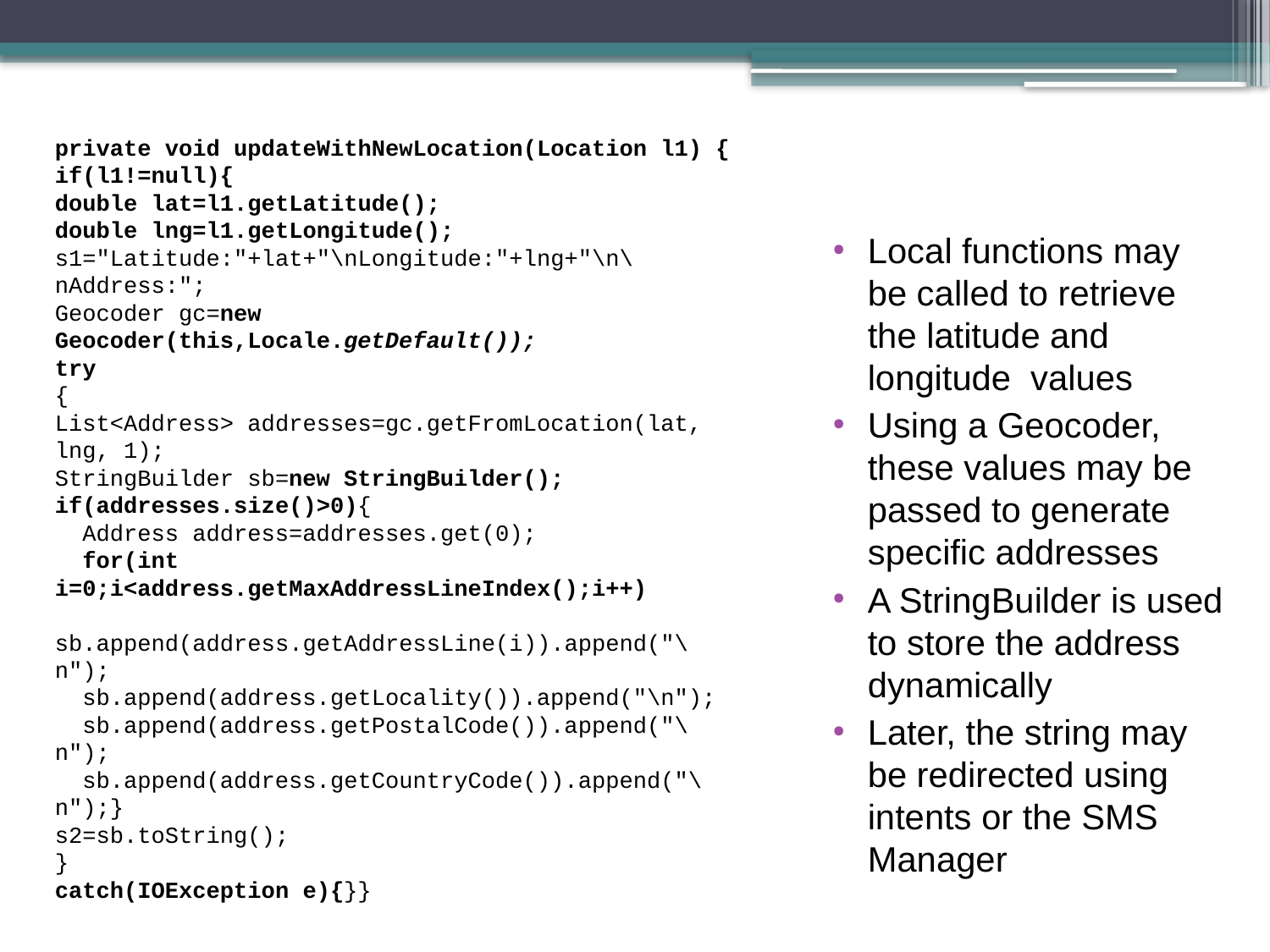

private void updateWithNewLocation(Location l1) {
if(l1!=null){
double lat=l1.getLatitude();
double lng=l1.getLongitude();
s1="Latitude:"+lat+"\nLongitude:"+lng+"\n\nAddress:";
Geocoder gc=new Geocoder(this,Locale.getDefault());
try
{
List<Address> addresses=gc.getFromLocation(lat, lng, 1);
StringBuilder sb=new StringBuilder();
if(addresses.size()>0){
  Address address=addresses.get(0);
  for(int i=0;i<address.getMaxAddressLineIndex();i++)
    sb.append(address.getAddressLine(i)).append("\n");
  sb.append(address.getLocality()).append("\n");
  sb.append(address.getPostalCode()).append("\n");
  sb.append(address.getCountryCode()).append("\n");}
s2=sb.toString();
}
catch(IOException e){}}
Local functions may be called to retrieve the latitude and longitude  values
Using a Geocoder, these values may be passed to generate specific addresses
A StringBuilder is used to store the address dynamically
Later, the string may be redirected using intents or the SMS Manager